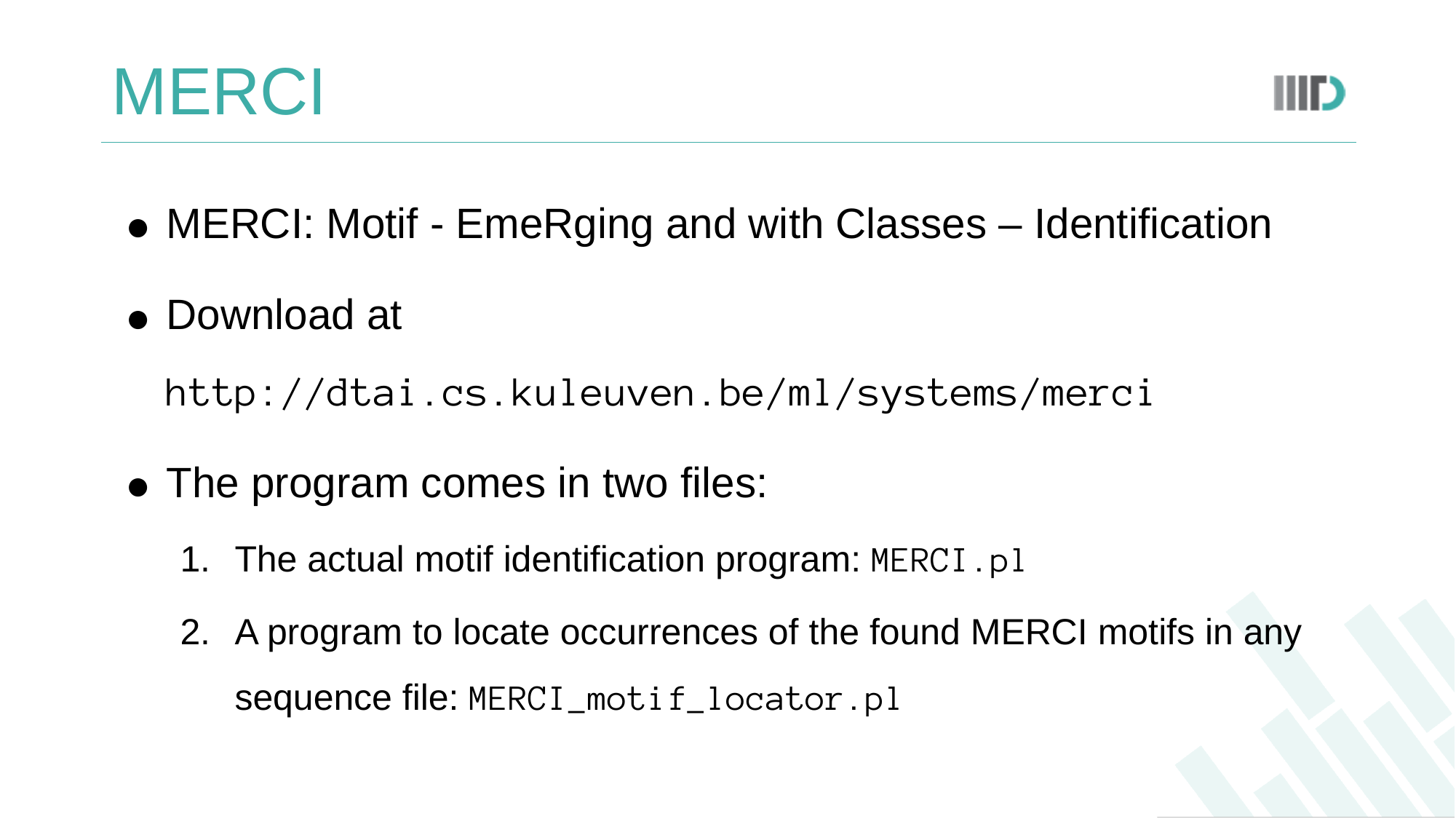

# MERCI
MERCI: Motif - EmeRging and with Classes – Identification
Download at http://dtai.cs.kuleuven.be/ml/systems/merci
The program comes in two files:
The actual motif identification program: MERCI.pl
A program to locate occurrences of the found MERCI motifs in any sequence file: MERCI_motif_locator.pl